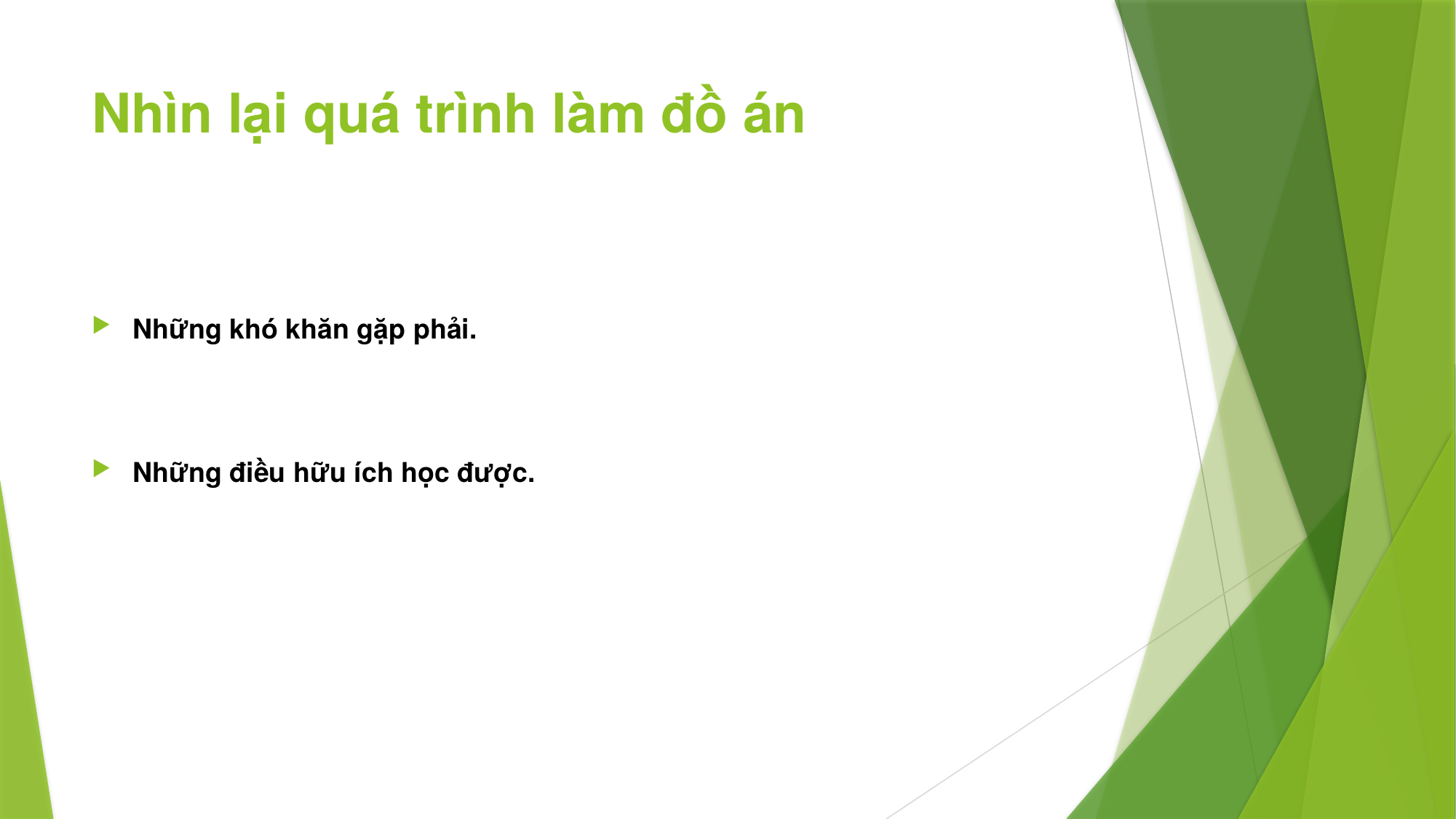

# Nhìn lại quá trình làm đồ án

Những khó khăn gặp phải.

Những điều hữu ích học được.